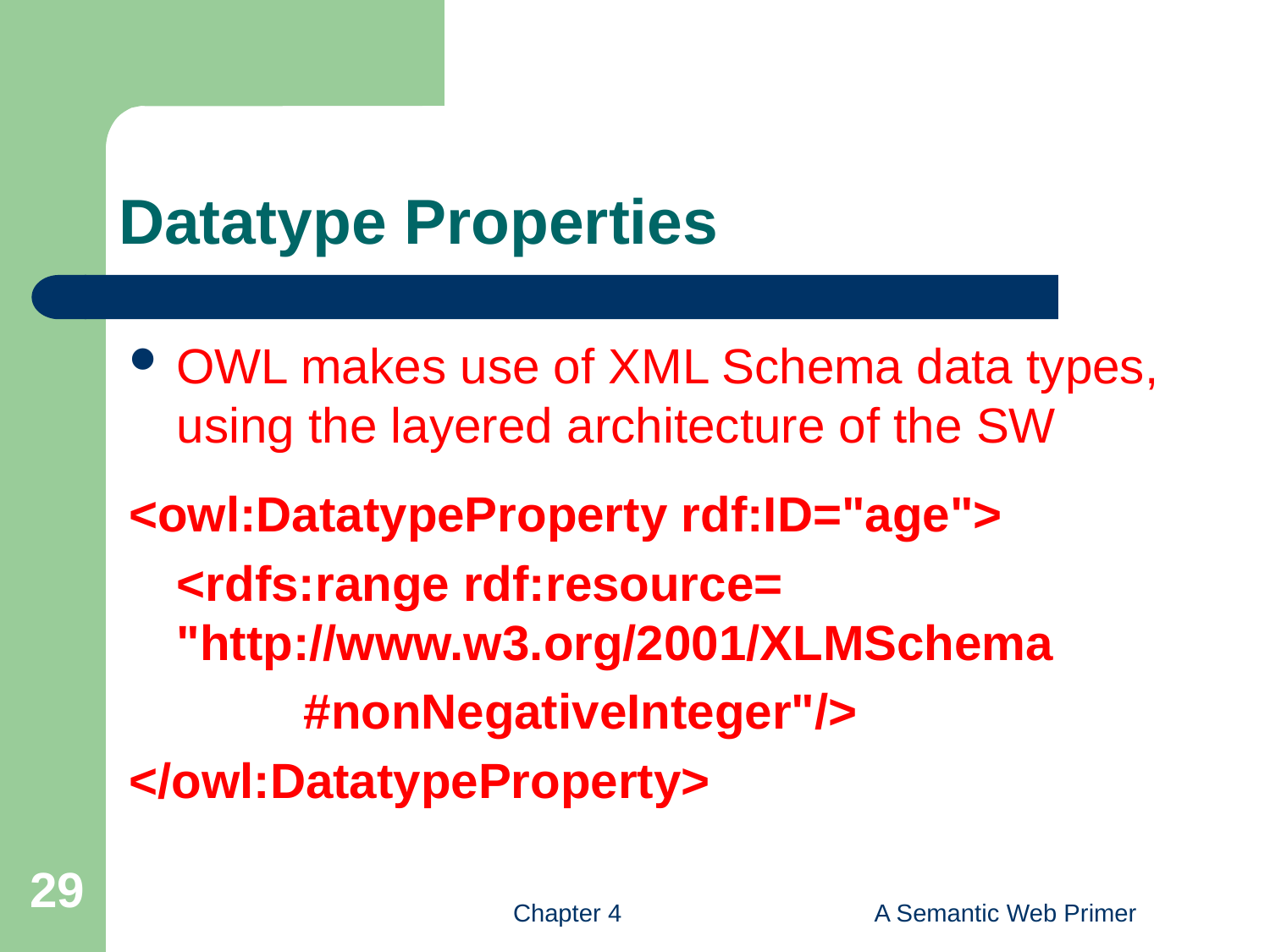

# Datatype Properties
OWL makes use of XML Schema data types, using the layered architecture of the SW
<owl:DatatypeProperty rdf:ID="age">
	<rdfs:range rdf:resource= 	"http://www.w3.org/2001/XLMSchema
		#nonNegativeInteger"/>
</owl:DatatypeProperty>
29
Chapter 4
A Semantic Web Primer